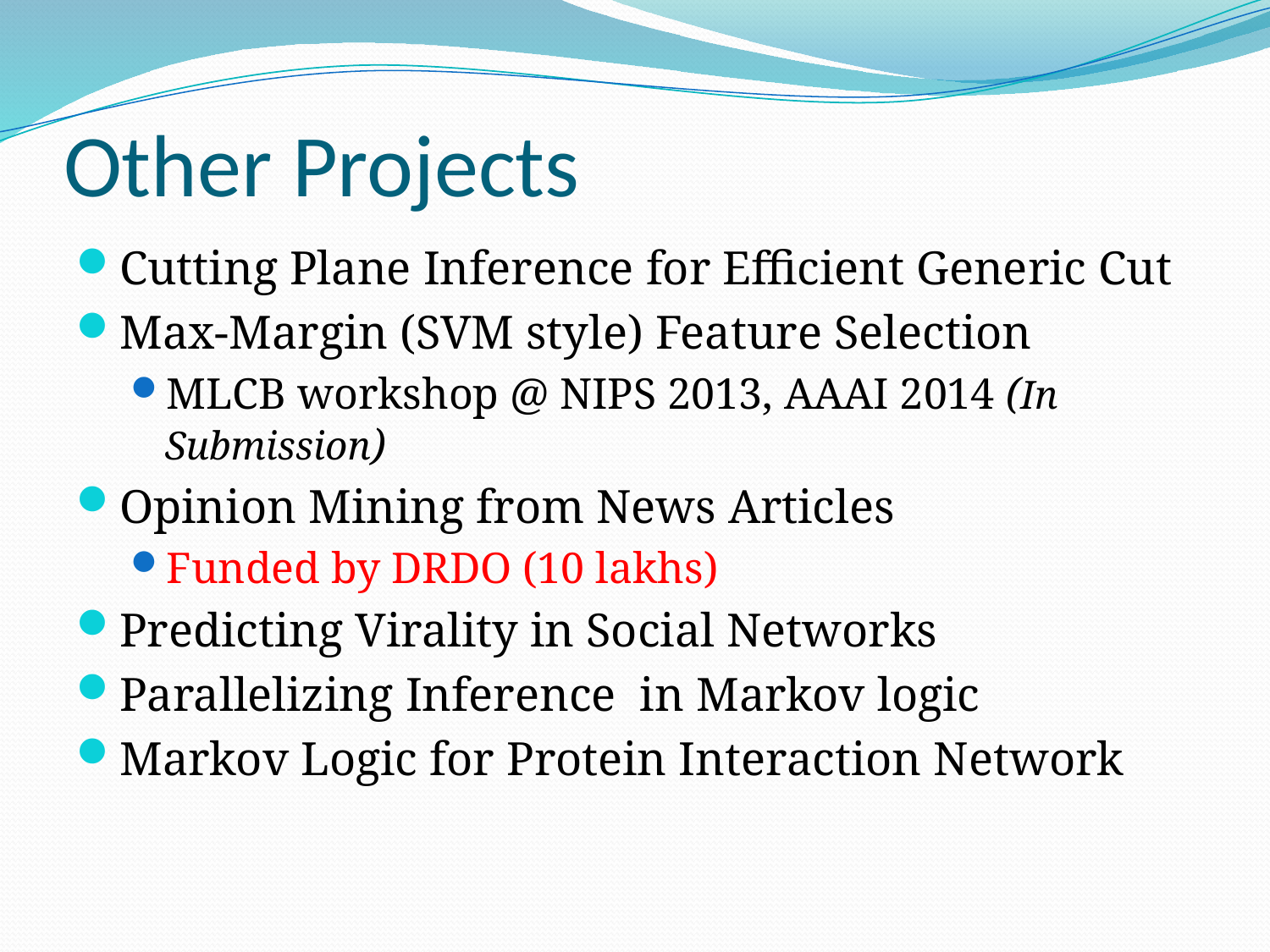

# Other Projects
Cutting Plane Inference for Efficient Generic Cut
Max-Margin (SVM style) Feature Selection
MLCB workshop @ NIPS 2013, AAAI 2014 (In Submission)
Opinion Mining from News Articles
Funded by DRDO (10 lakhs)
Predicting Virality in Social Networks
Parallelizing Inference  in Markov logic
Markov Logic for Protein Interaction Network